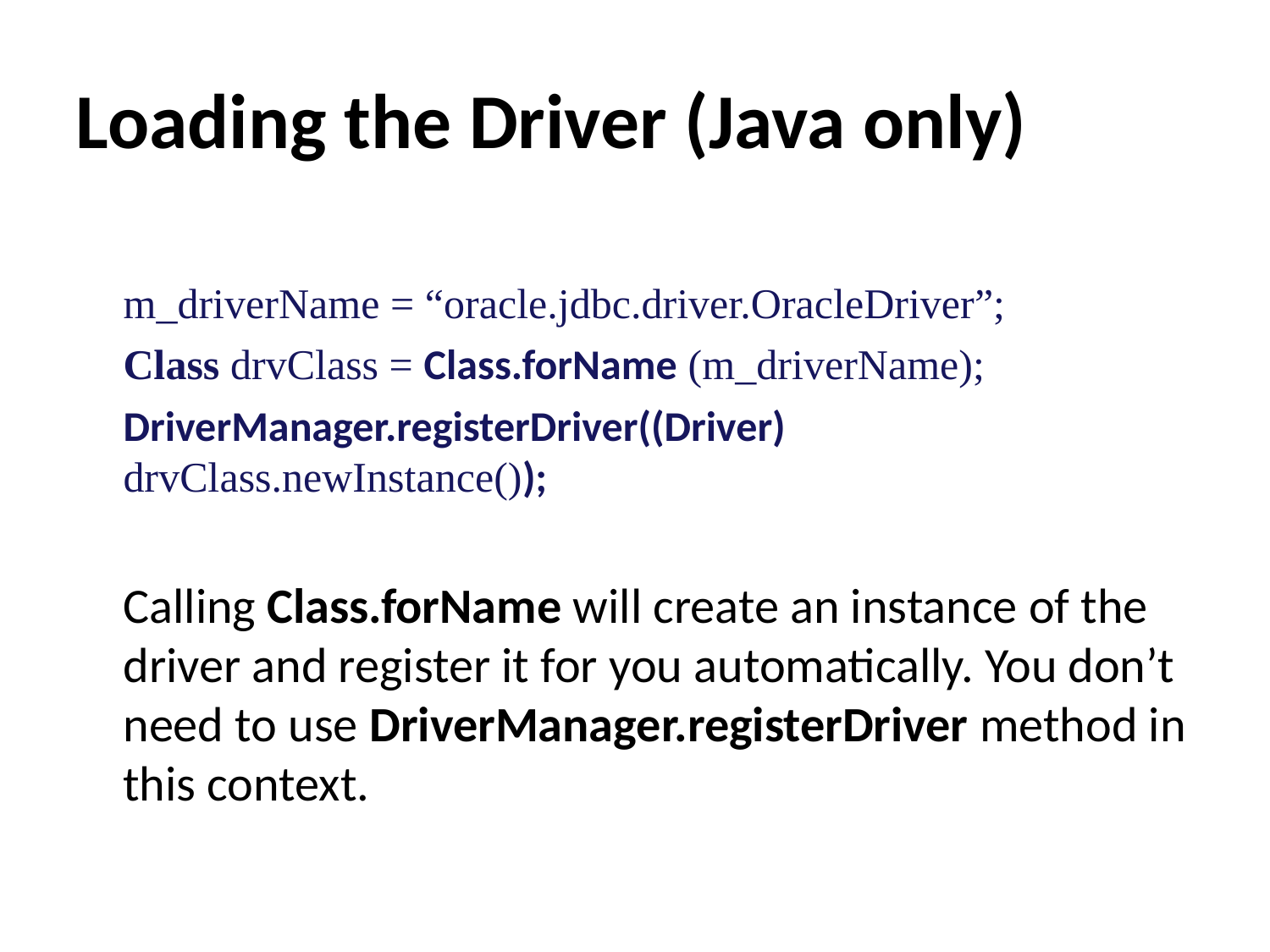

Loading the Driver (Java only)

	m_driverName = “oracle.jdbc.driver.OracleDriver”;
	Class drvClass = Class.forName (m_driverName);
	DriverManager.registerDriver((Driver) 	drvClass.newInstance());

	Calling Class.forName will create an instance of the driver and register it for you automatically. You don’t need to use DriverManager.registerDriver method in this context.